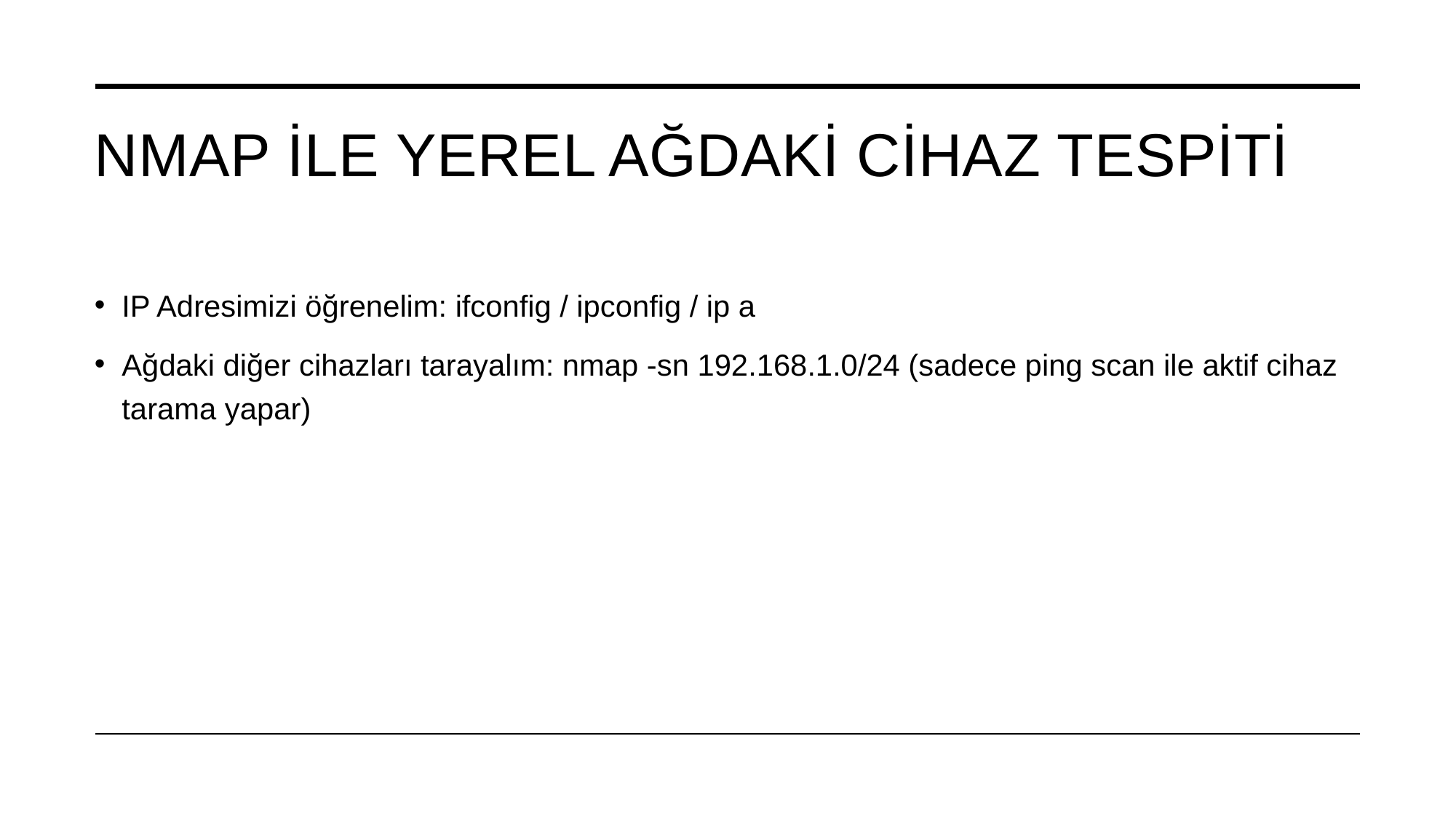

# Nmap ile yerel ağdaki cihaz tespiti
IP Adresimizi öğrenelim: ifconfig / ipconfig / ip a
Ağdaki diğer cihazları tarayalım: nmap -sn 192.168.1.0/24 (sadece ping scan ile aktif cihaz tarama yapar)